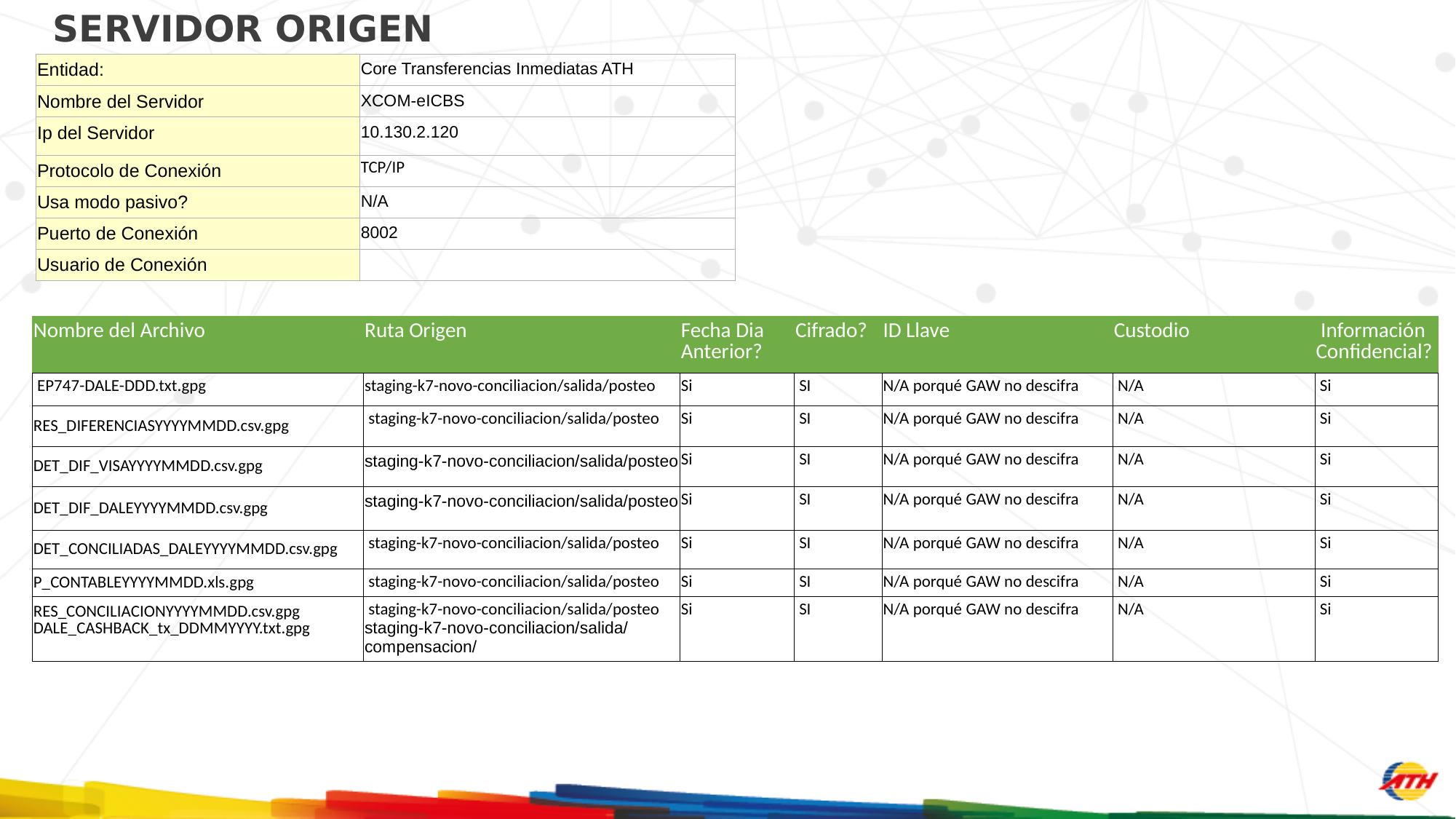

SERVIDOR ORIGEN
| Entidad: | Core Transferencias Inmediatas ATH |
| --- | --- |
| Nombre del Servidor | XCOM-eICBS |
| Ip del Servidor | 10.130.2.120 |
| Protocolo de Conexión | TCP/IP |
| Usa modo pasivo? | N/A |
| Puerto de Conexión | 8002 |
| Usuario de Conexión |  |
| Nombre del Archivo | Ruta Origen | Fecha Dia Anterior? | Cifrado? | ID Llave | Custodio | Información Confidencial? |
| --- | --- | --- | --- | --- | --- | --- |
| EP747-DALE-DDD.txt.gpg | staging-k7-novo-conciliacion/salida/posteo | Si | SI | N/A porqué GAW no descifra | N/A | Si |
| RES\_DIFERENCIASYYYYMMDD.csv.gpg | staging-k7-novo-conciliacion/salida/posteo | Si | SI | N/A porqué GAW no descifra | N/A | Si |
| DET\_DIF\_VISAYYYYMMDD.csv.gpg | staging-k7-novo-conciliacion/salida/posteo | Si | SI | N/A porqué GAW no descifra | N/A | Si |
| DET\_DIF\_DALEYYYYMMDD.csv.gpg | staging-k7-novo-conciliacion/salida/posteo | Si | SI | N/A porqué GAW no descifra | N/A | Si |
| DET\_CONCILIADAS\_DALEYYYYMMDD.csv.gpg | staging-k7-novo-conciliacion/salida/posteo | Si | SI | N/A porqué GAW no descifra | N/A | Si |
| P\_CONTABLEYYYYMMDD.xls.gpg | staging-k7-novo-conciliacion/salida/posteo | Si | SI | N/A porqué GAW no descifra | N/A | Si |
| RES\_CONCILIACIONYYYYMMDD.csv.gpg DALE\_CASHBACK\_tx\_DDMMYYYY.txt.gpg | staging-k7-novo-conciliacion/salida/posteo staging-k7-novo-conciliacion/salida/compensacion/ | Si | SI | N/A porqué GAW no descifra | N/A | Si |